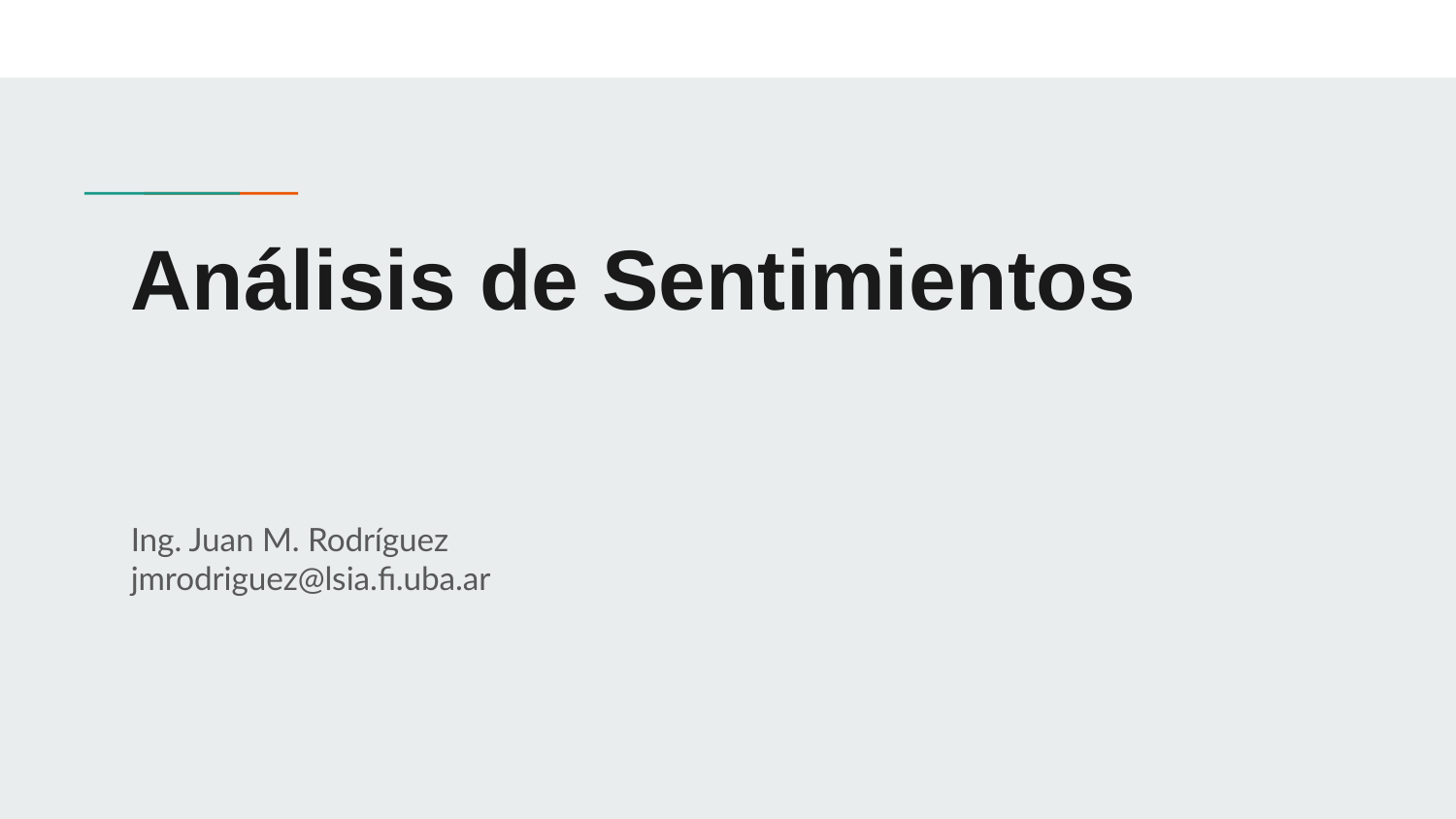

# Análisis de Sentimientos
Ing. Juan M. Rodríguez
jmrodriguez@lsia.fi.uba.ar